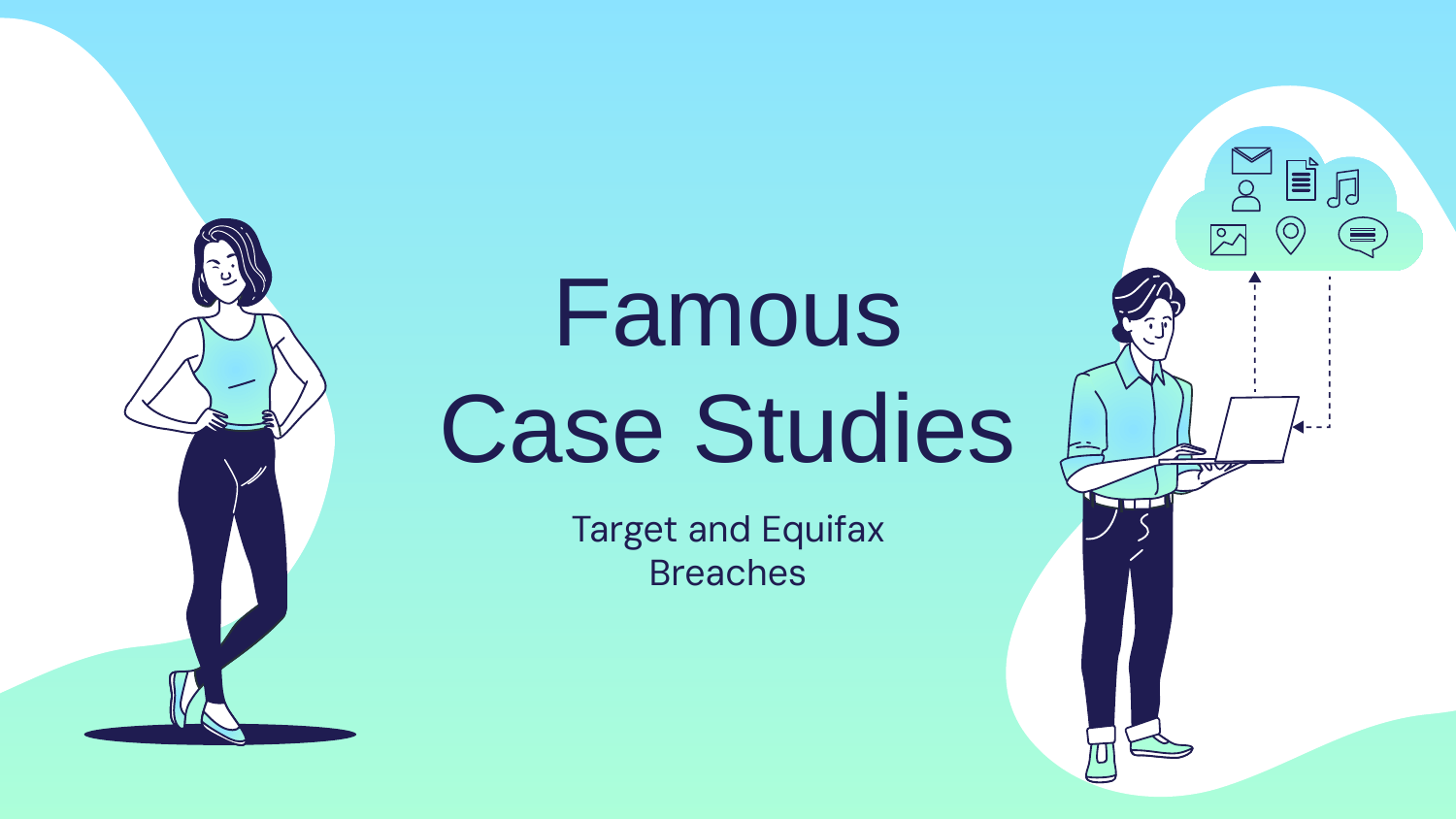

# Famous Case Studies
Target and Equifax Breaches